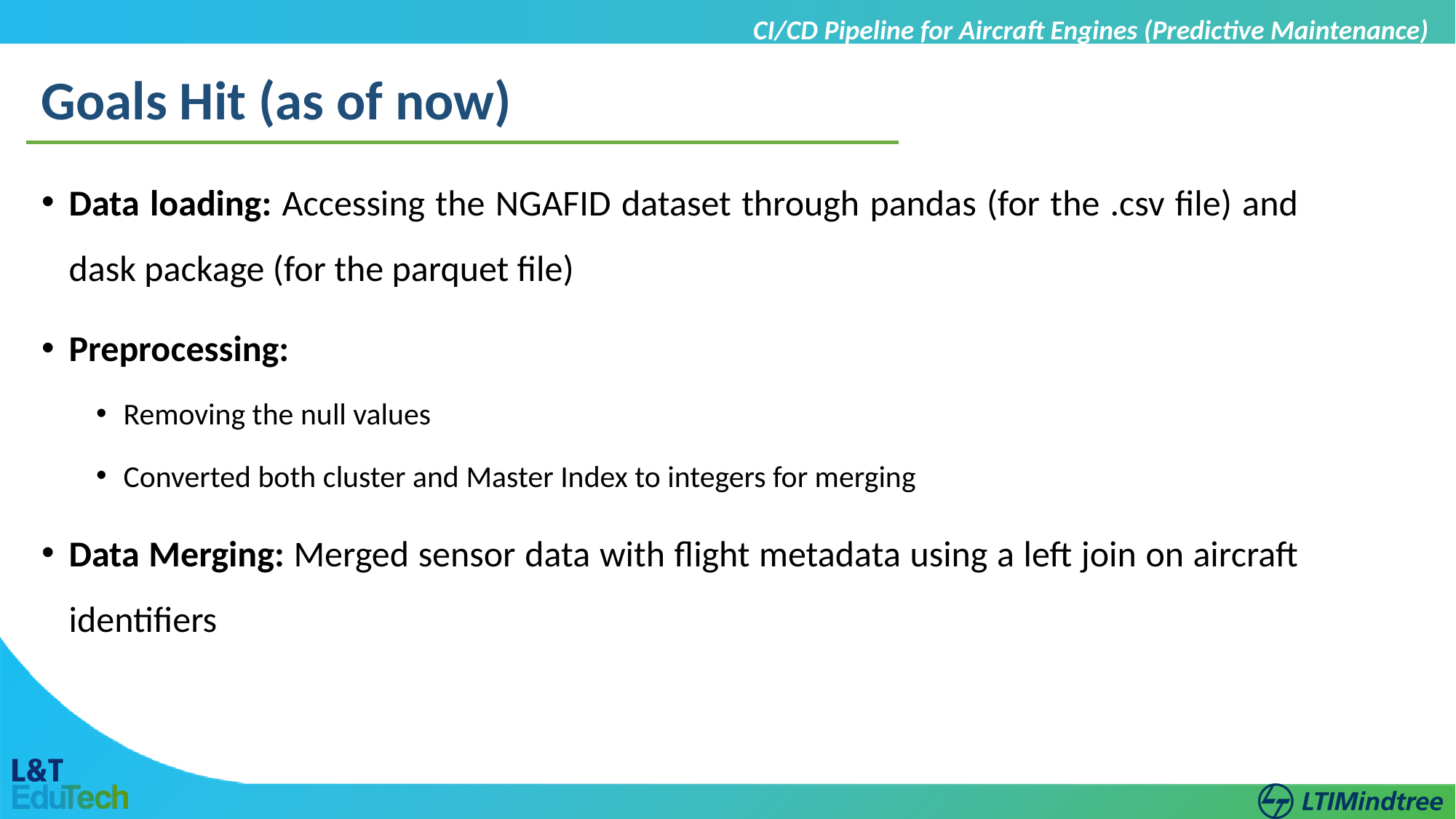

CI/CD Pipeline for Aircraft Engines (Predictive Maintenance)
Goals Hit (as of now)
Data loading: Accessing the NGAFID dataset through pandas (for the .csv file) and dask package (for the parquet file)
Preprocessing:
Removing the null values
Converted both cluster and Master Index to integers for merging
Data Merging: Merged sensor data with flight metadata using a left join on aircraft identifiers